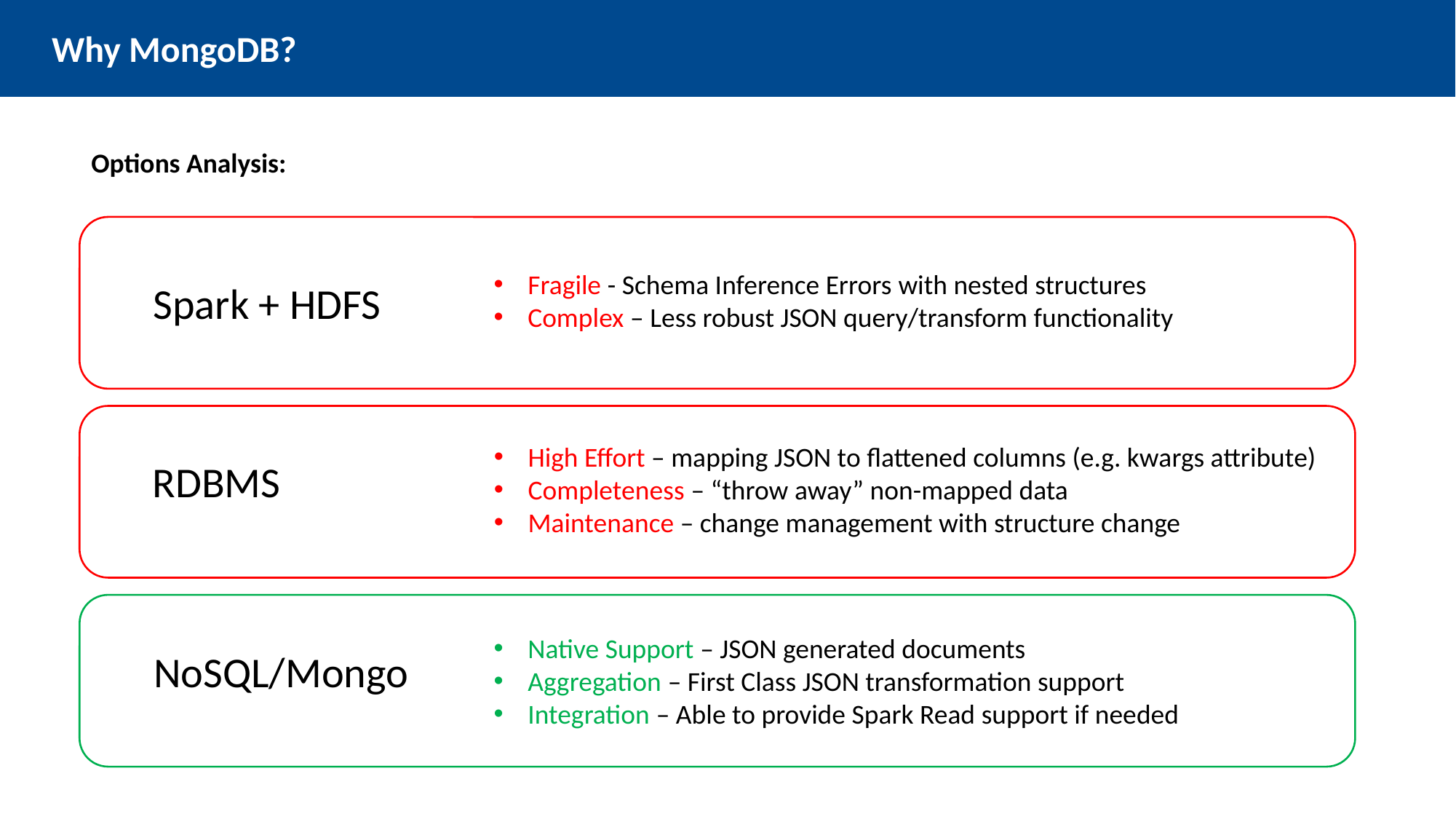

Why MongoDB?
Options Analysis:

Fragile - Schema Inference Errors with nested structures
Complex – Less robust JSON query/transform functionality
Spark + HDFS

High Effort – mapping JSON to flattened columns (e.g. kwargs attribute)
Completeness – “throw away” non-mapped data
Maintenance – change management with structure change
RDBMS

Native Support – JSON generated documents
Aggregation – First Class JSON transformation support
Integration – Able to provide Spark Read support if needed
NoSQL/Mongo